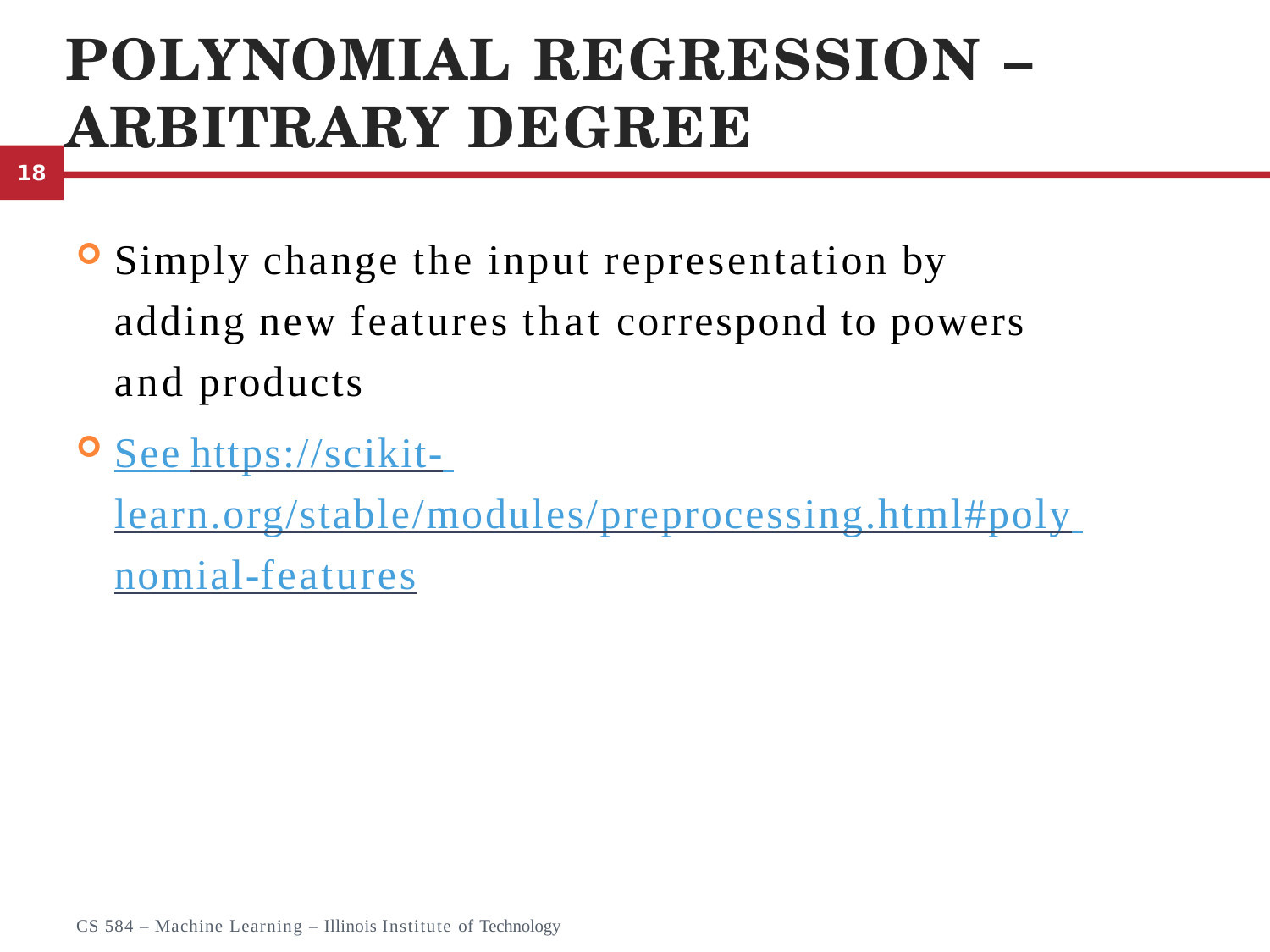

# Polynomial Regression – Arbitrary Degree
Simply change the input representation by adding new features that correspond to powers and products
See https://scikit- learn.org/stable/modules/preprocessing.html#poly nomial-features
12
CS 584 – Machine Learning – Illinois Institute of Technology